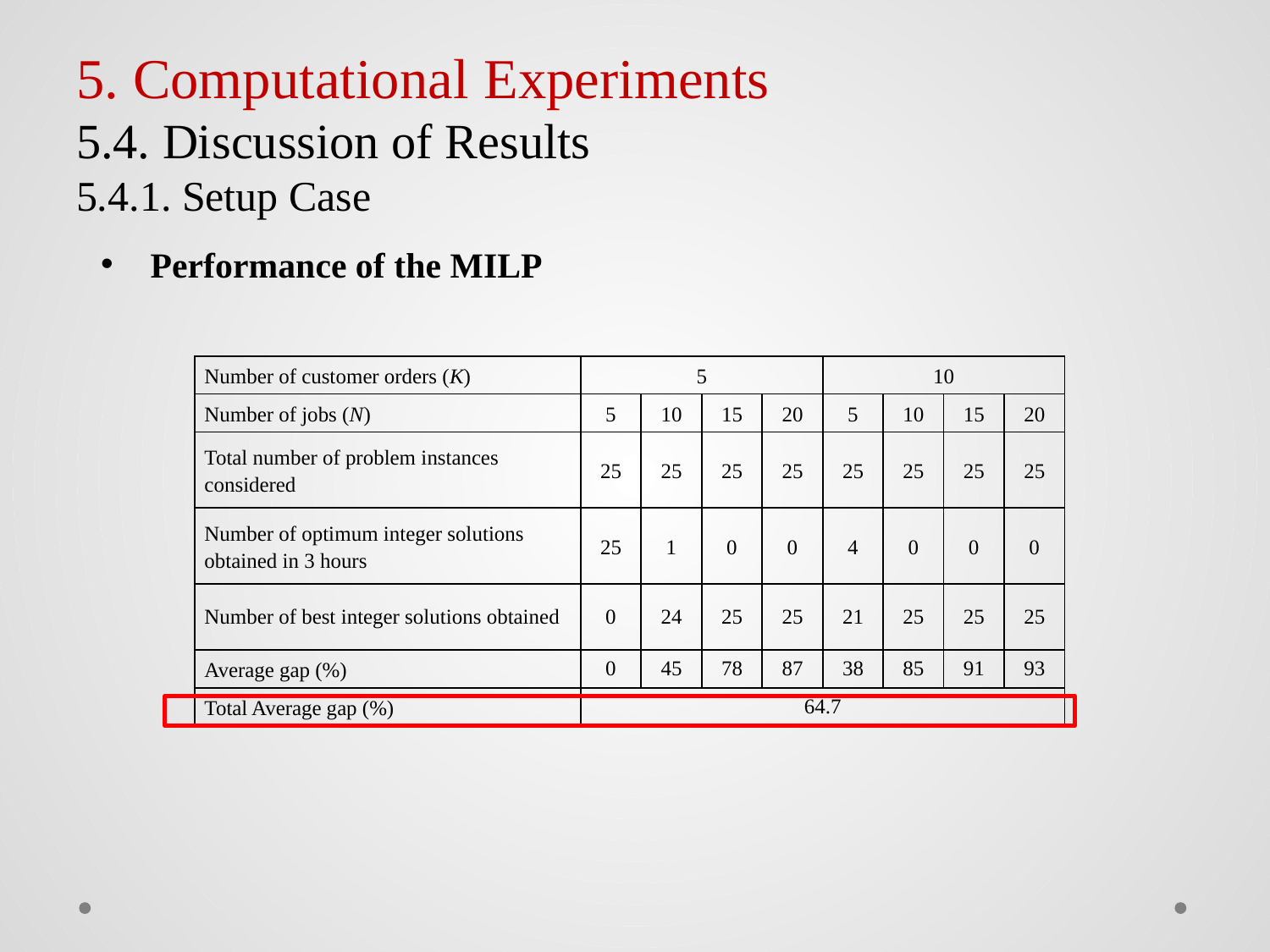

# 5. Computational Experiments 5.4. Discussion of Results 5.4.1. Setup Case
Performance of the MILP
| Number of customer orders (K) | 5 |  |  |  | 10 |  |  |  |
| --- | --- | --- | --- | --- | --- | --- | --- | --- |
| Number of jobs (N) | 5 | 10 | 15 | 20 | 5 | 10 | 15 | 20 |
| Total number of problem instances considered | 25 | 25 | 25 | 25 | 25 | 25 | 25 | 25 |
| Number of optimum integer solutions obtained in 3 hours | 25 | 1 | 0 | 0 | 4 | 0 | 0 | 0 |
| Number of best integer solutions obtained | 0 | 24 | 25 | 25 | 21 | 25 | 25 | 25 |
| Average gap (%) | 0 | 45 | 78 | 87 | 38 | 85 | 91 | 93 |
| Total Average gap (%) | 64.7 |  |  |  |  |  |  |  |